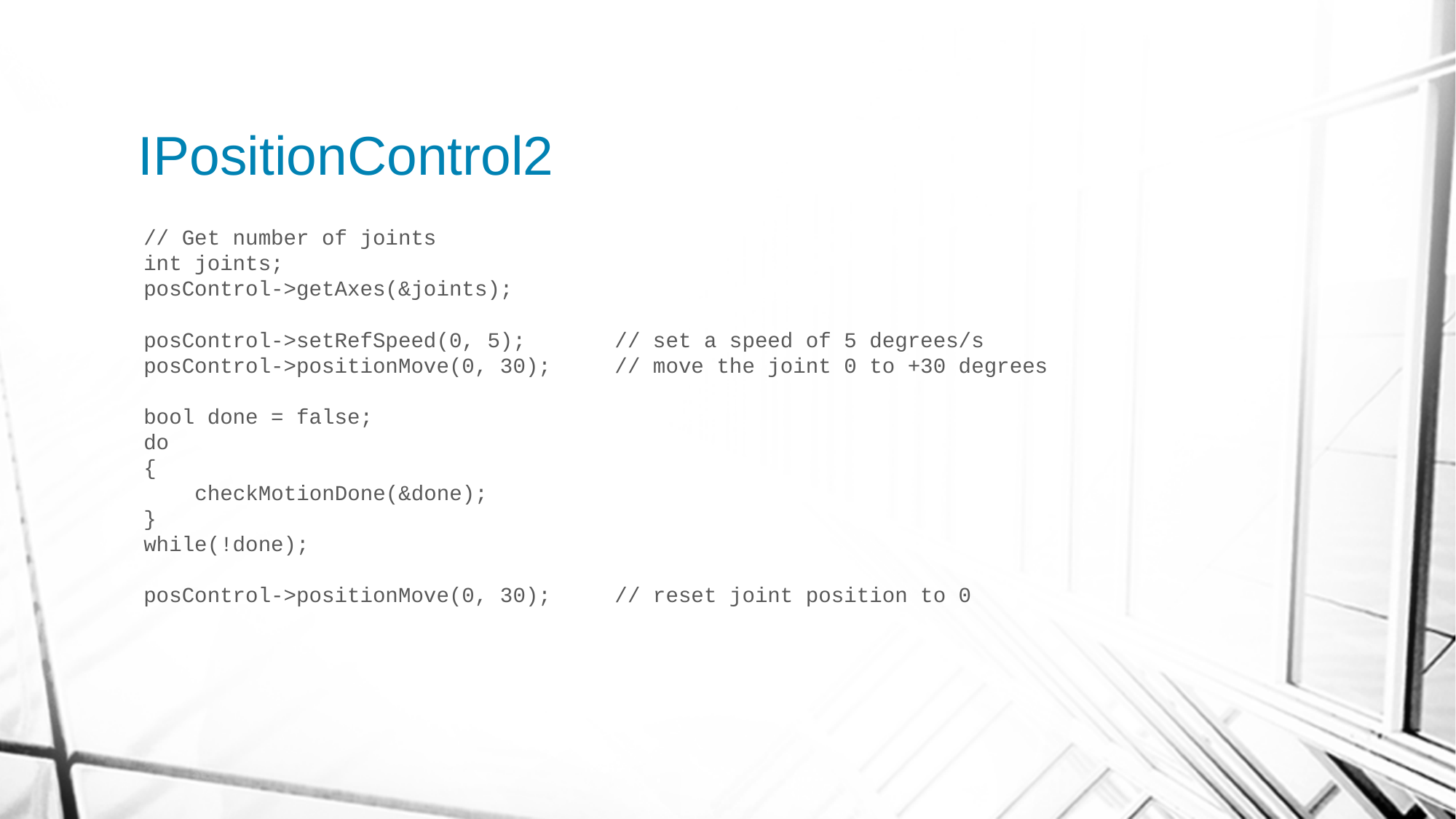

# IPositionControl2
// Get number of joints
int joints;
posControl->getAxes(&joints);

posControl->setRefSpeed(0, 5);       // set a speed of 5 degrees/s
posControl->positionMove(0, 30);     // move the joint 0 to +30 degrees

bool done = false;
do
{
    checkMotionDone(&done);
}
while(!done);

posControl->positionMove(0, 30);     // reset joint position to 0